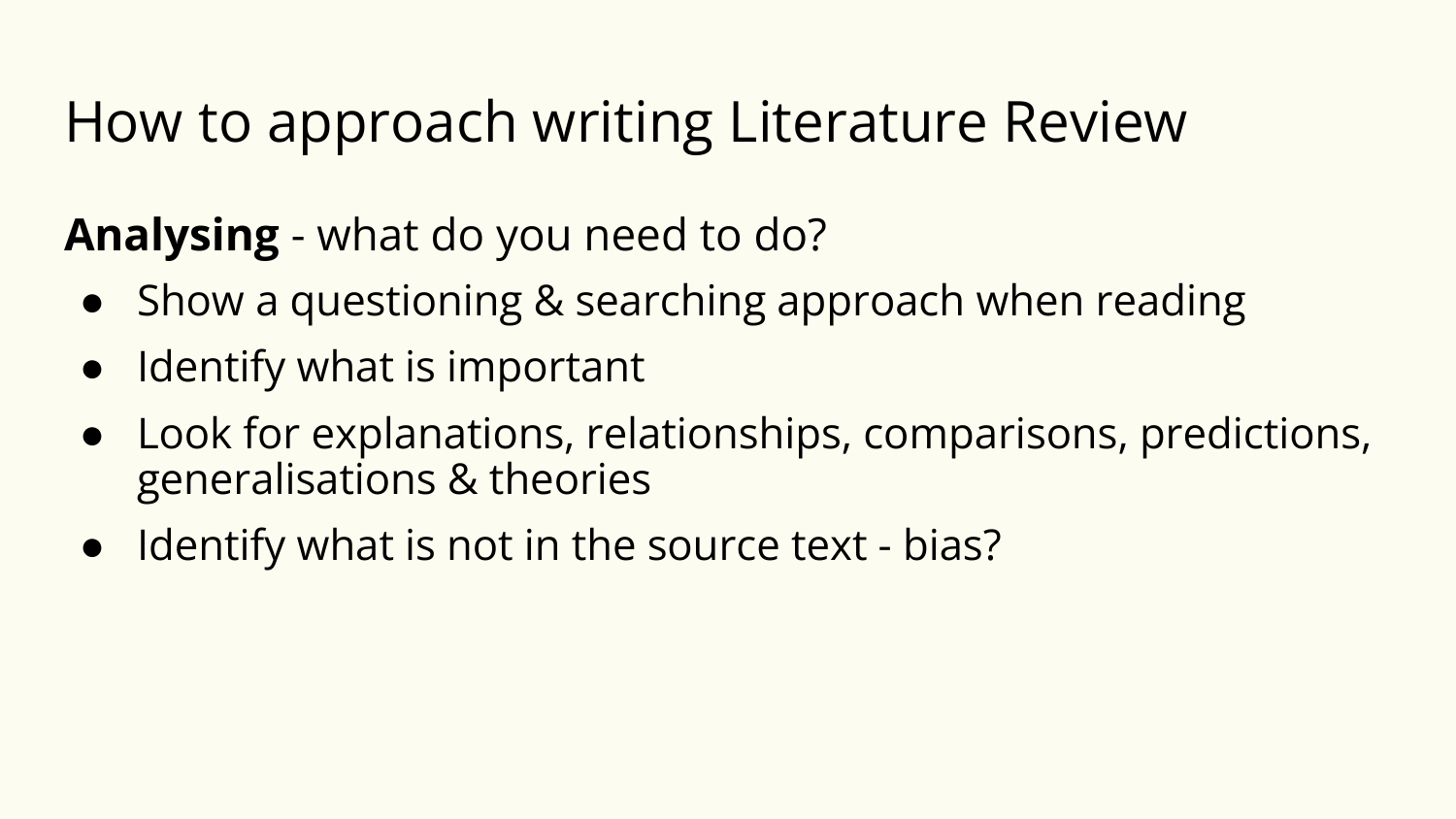

# How to approach writing Literature Review
Analysing - what do you need to do?
Show a questioning & searching approach when reading
Identify what is important
Look for explanations, relationships, comparisons, predictions, generalisations & theories
Identify what is not in the source text - bias?